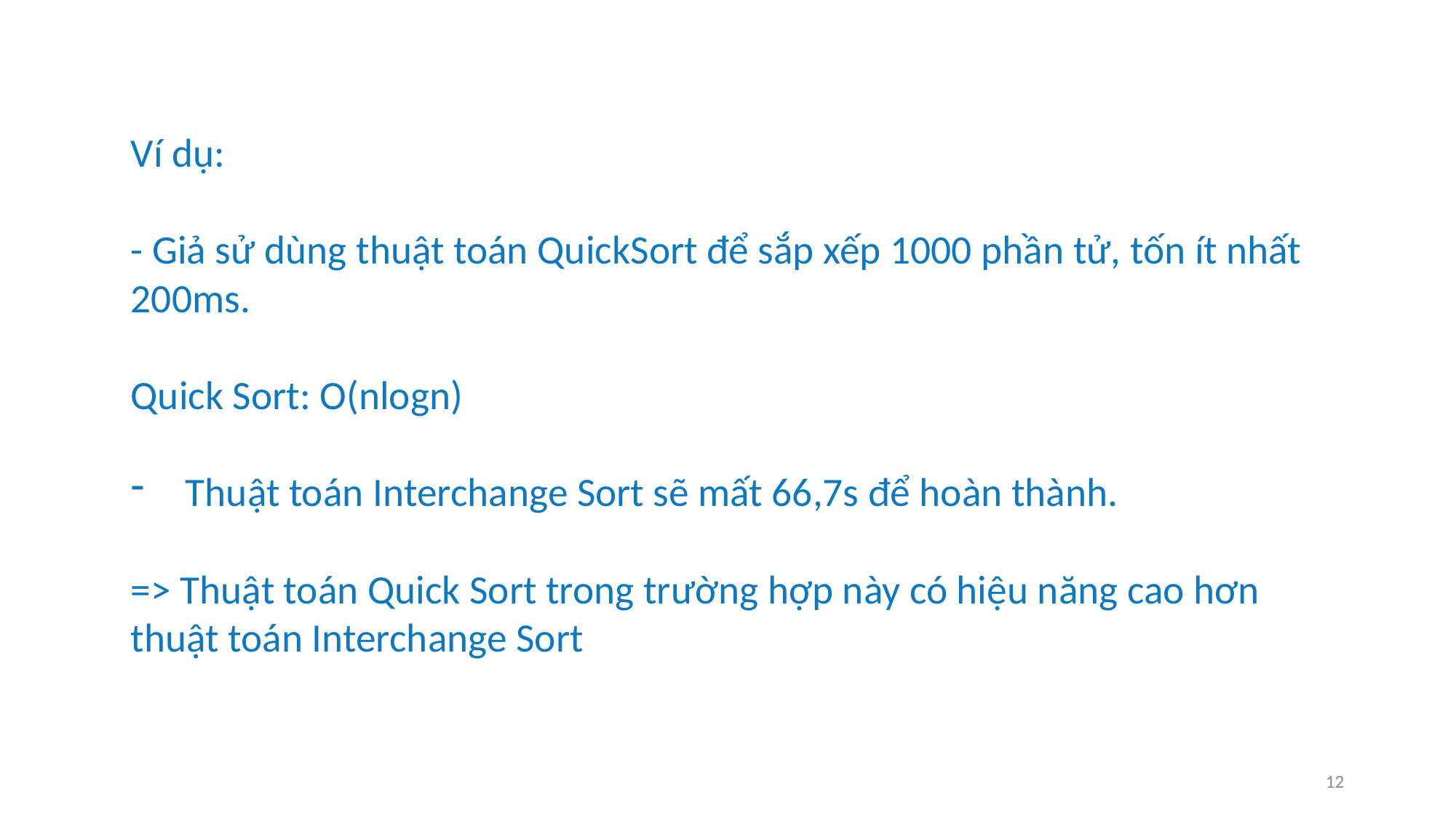

Ví dụ:

- Giả sử dùng thuật toán QuickSort để sắp xếp 1000 phần tử, tốn ít nhất 200ms.

Quick Sort: O(nlogn)

Thuật toán Interchange Sort sẽ mất 66,7s để hoàn thành.

=> Thuật toán Quick Sort trong trường hợp này có hiệu năng cao hơn thuật toán Interchange Sort

12